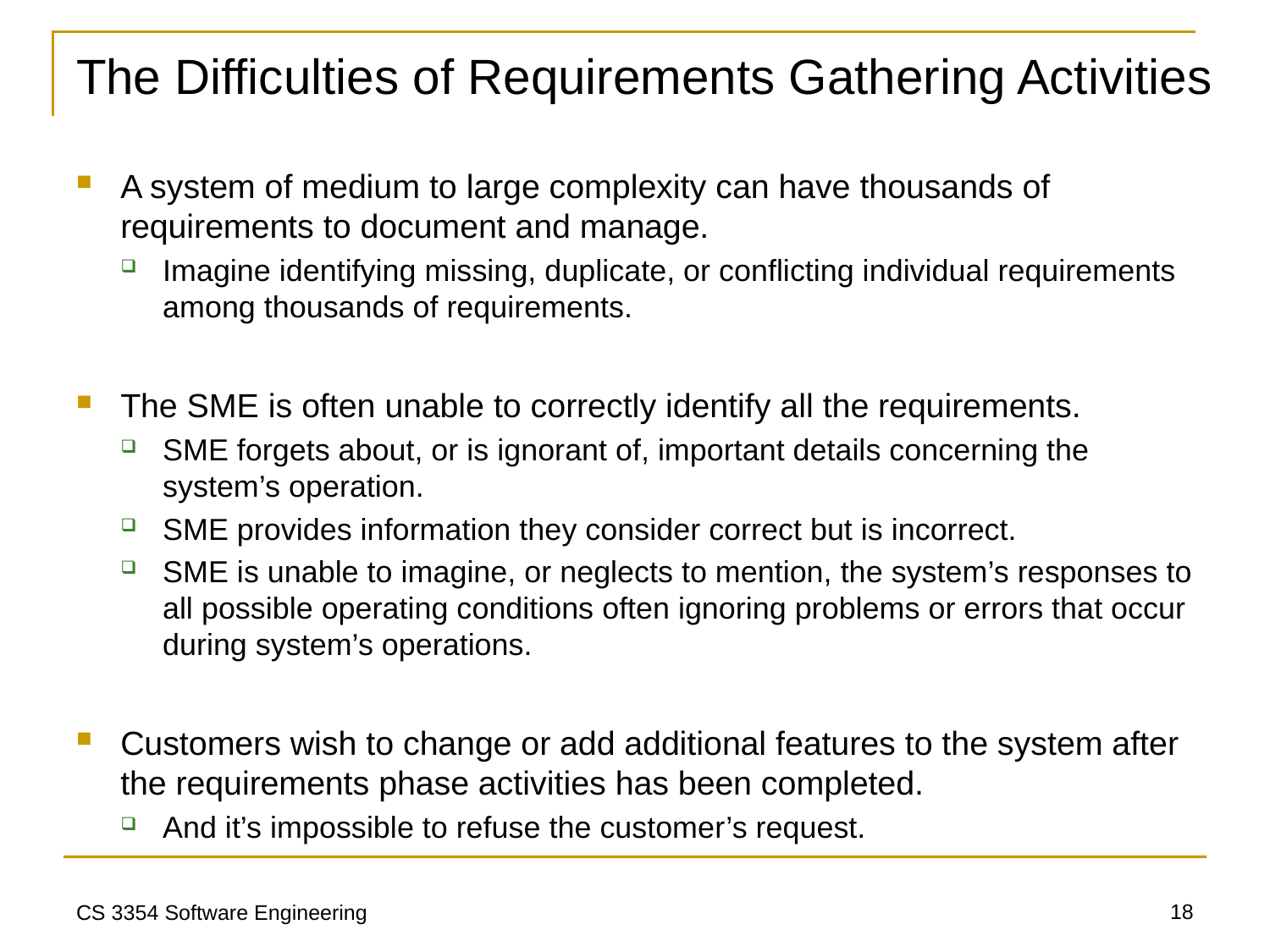

# The Difficulties of Requirements Gathering Activities
A system of medium to large complexity can have thousands of requirements to document and manage.
Imagine identifying missing, duplicate, or conflicting individual requirements among thousands of requirements.

The SME is often unable to correctly identify all the requirements.
SME forgets about, or is ignorant of, important details concerning the system’s operation.
SME provides information they consider correct but is incorrect.
SME is unable to imagine, or neglects to mention, the system’s responses to all possible operating conditions often ignoring problems or errors that occur during system’s operations.

Customers wish to change or add additional features to the system after the requirements phase activities has been completed.
And it’s impossible to refuse the customer’s request.
18
CS 3354 Software Engineering